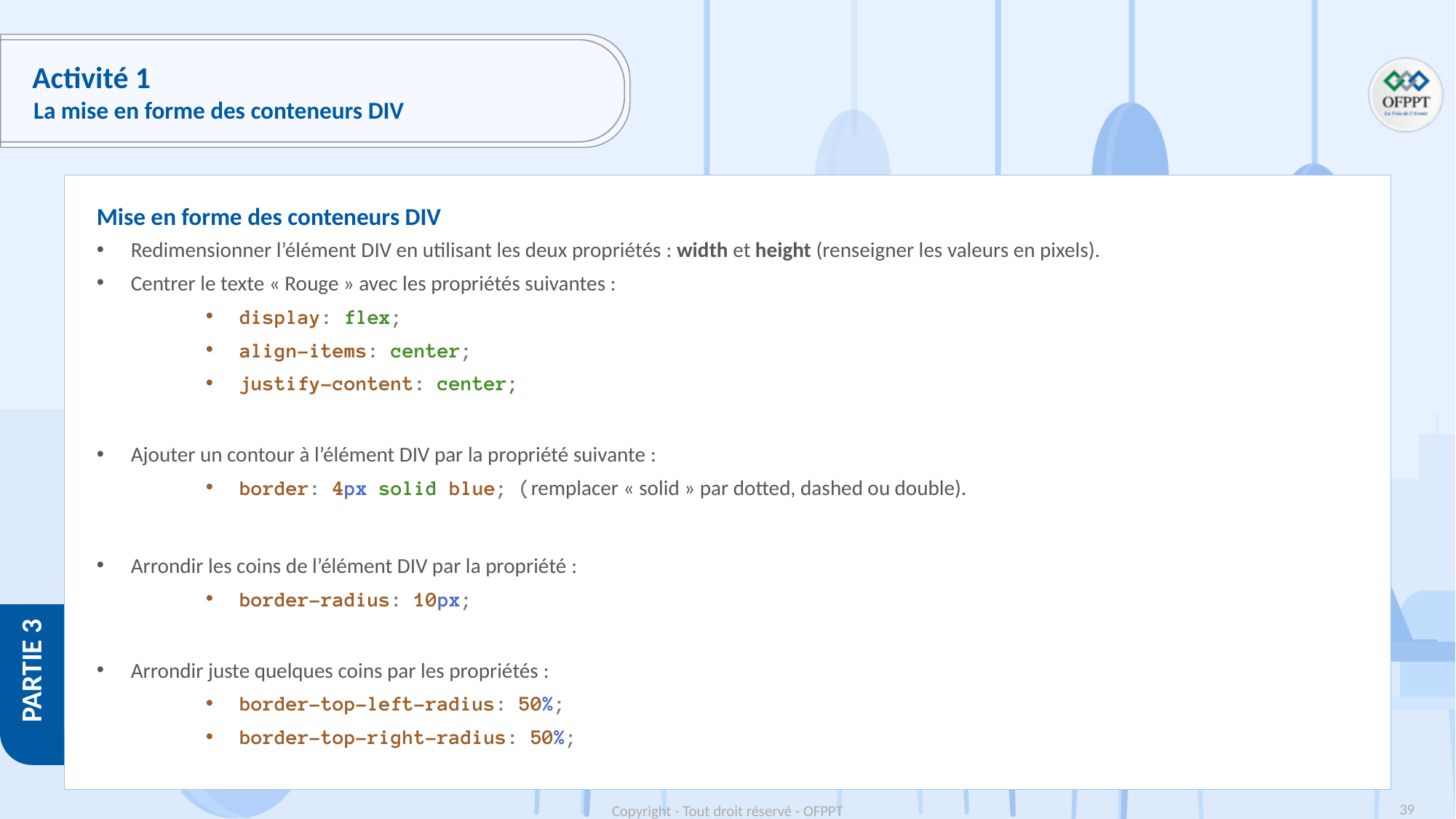

# Activité 1
La mise en forme des conteneurs DIV
Mise en forme des conteneurs DIV
Redimensionner l’élément DIV en utilisant les deux propriétés : width et height (renseigner les valeurs en pixels).
Centrer le texte « Rouge » avec les propriétés suivantes :
display: flex;
align-items: center;
justify-content: center;

Ajouter un contour à l’élément DIV par la propriété suivante :
border: 4px solid blue; (remplacer « solid » par dotted, dashed ou double).

Arrondir les coins de l’élément DIV par la propriété :
border-radius: 10px;

Arrondir juste quelques coins par les propriétés :
border-top-left-radius: 50%;
border-top-right-radius: 50%;